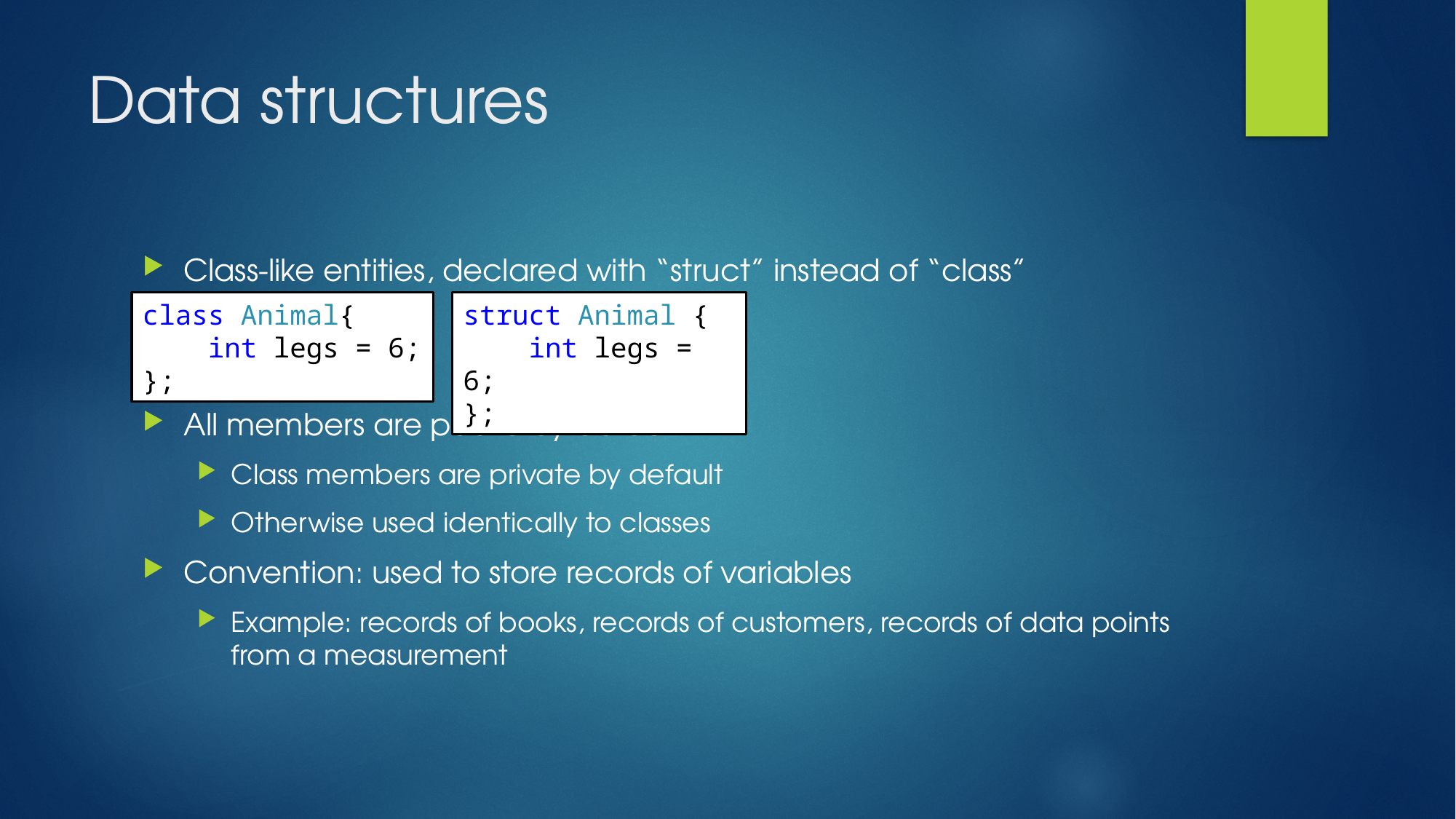

# Data structures
Class-like entities, declared with “struct” instead of “class”

All members are public by default
Class members are private by default
Otherwise used identically to classes
Convention: used to store records of variables
Example: records of books, records of customers, records of data points from a measurement
class Animal{
    int legs = 6;
};
struct Animal {
    int legs = 6;
};